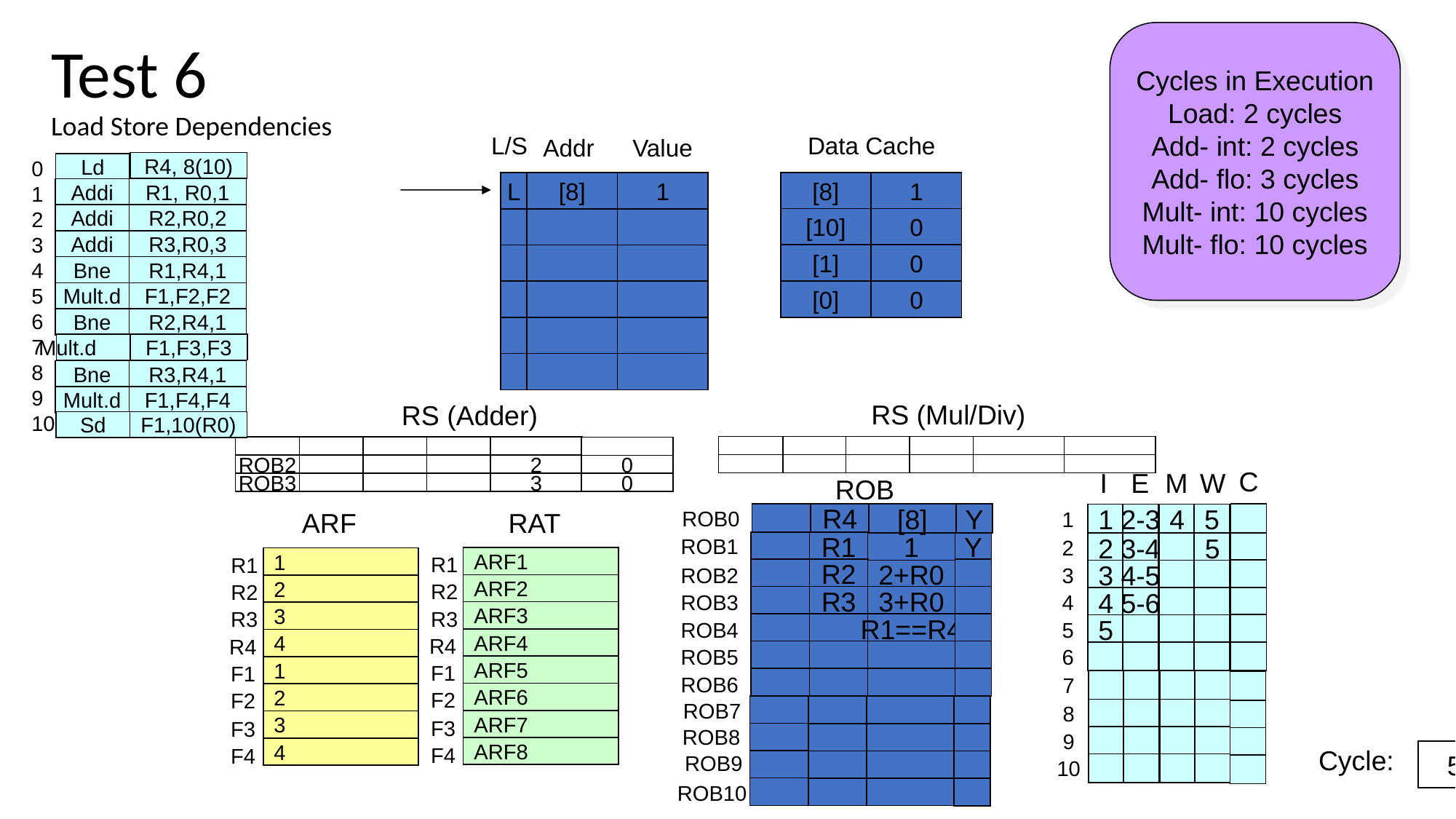

# Test 6 Load Store Dependencies
Cycles in Execution
Load: 2 cycles
Add- int: 2 cycles
Add- flo: 3 cycles
Mult- int: 10 cycles
Mult- flo: 10 cycles
L/S
Data Cache
Addr
Value
0
1
2
3
4
5
6
7
8
9
10
R4, 8(10)
Ld
L
[8]
1
[8]
42
1
Addi
R1, R0,1
Addi
R2,R0,2
Addi
R3,R0,3
Bne
R1,R4,1
Mult.d
F1,F2,F2
Bne
R2,R4,1
Mult.d
F1,F3,F3
Bne
R3,R4,1
Mult.d
F1,F4,F4
Sd
F1,10(R0)

[10]
0

[1]
38
0

[0]
0

RS (Mul/Div)
RS (Adder)

ROB2

2
0
C
ROB
I
E
M
W
ROB3

3
0
ARF
RAT
ROB0

R4
[8]
Y
1
1
2-3
4
5
ROB1

R1
1
Y

2
2
3-4

5
R1
R1
1
R2
2
R3
3
R4
4
F1
1
F2
2
F3
3
F4
4
ARF1

R2

2+R0
3
3
4-5

ROB2
R2
ARF2

R3
3+R0

4
4
5-6

ROB3
R3
ARF3

R1==R4

5
5

ROB4
R4
ARF4

6

ROB5
F1
ARF5

ROB6
7

F2
ARF6
ROB7

8

F3
ARF7
ROB8

9

F4
ARF8
Cycle:
5
ROB9

10

ROB10